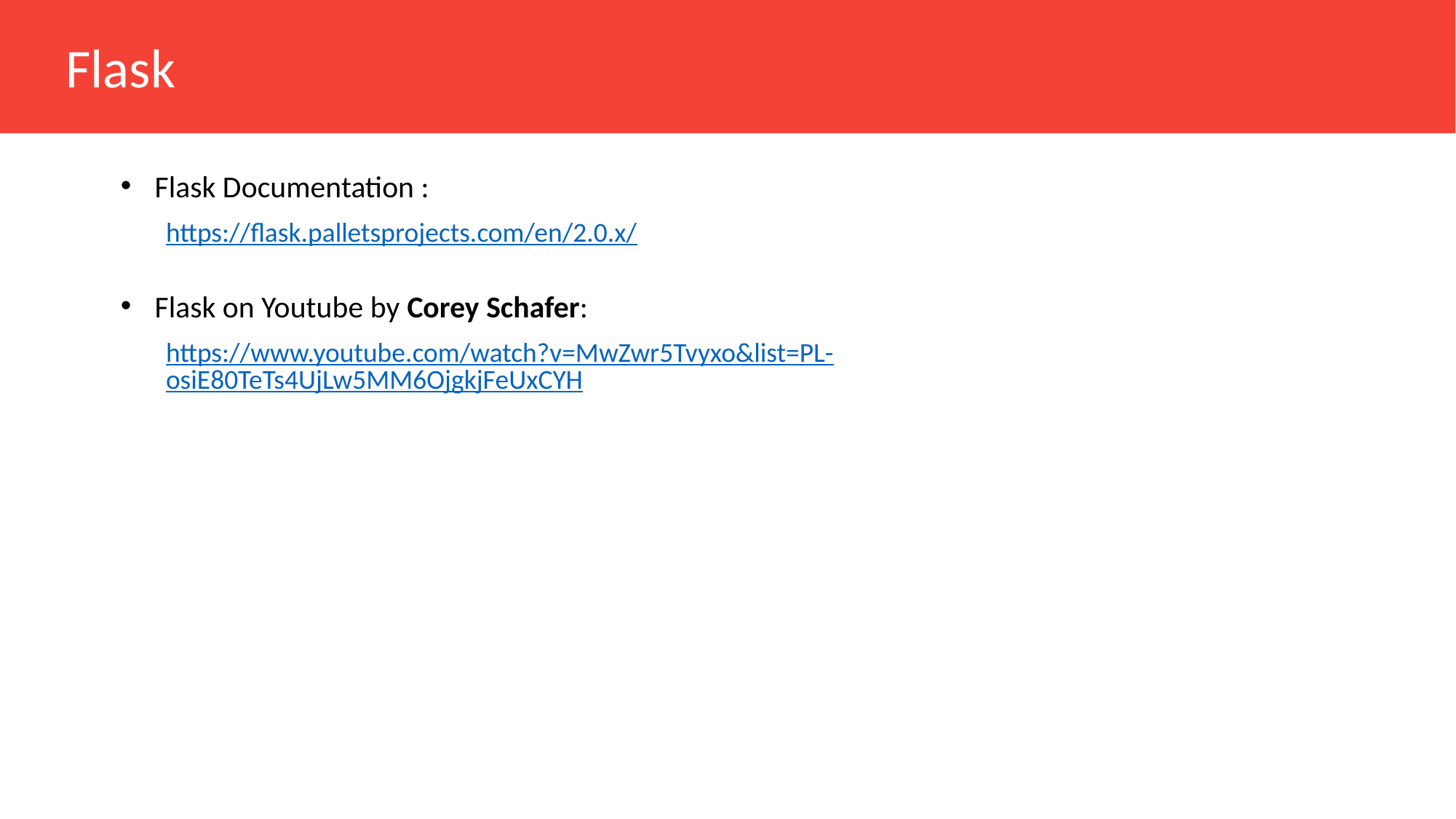

Flask
Flask Documentation :
https://flask.palletsprojects.com/en/2.0.x/
Flask on Youtube by Corey Schafer:
https://www.youtube.com/watch?v=MwZwr5Tvyxo&list=PL-osiE80TeTs4UjLw5MM6OjgkjFeUxCYH